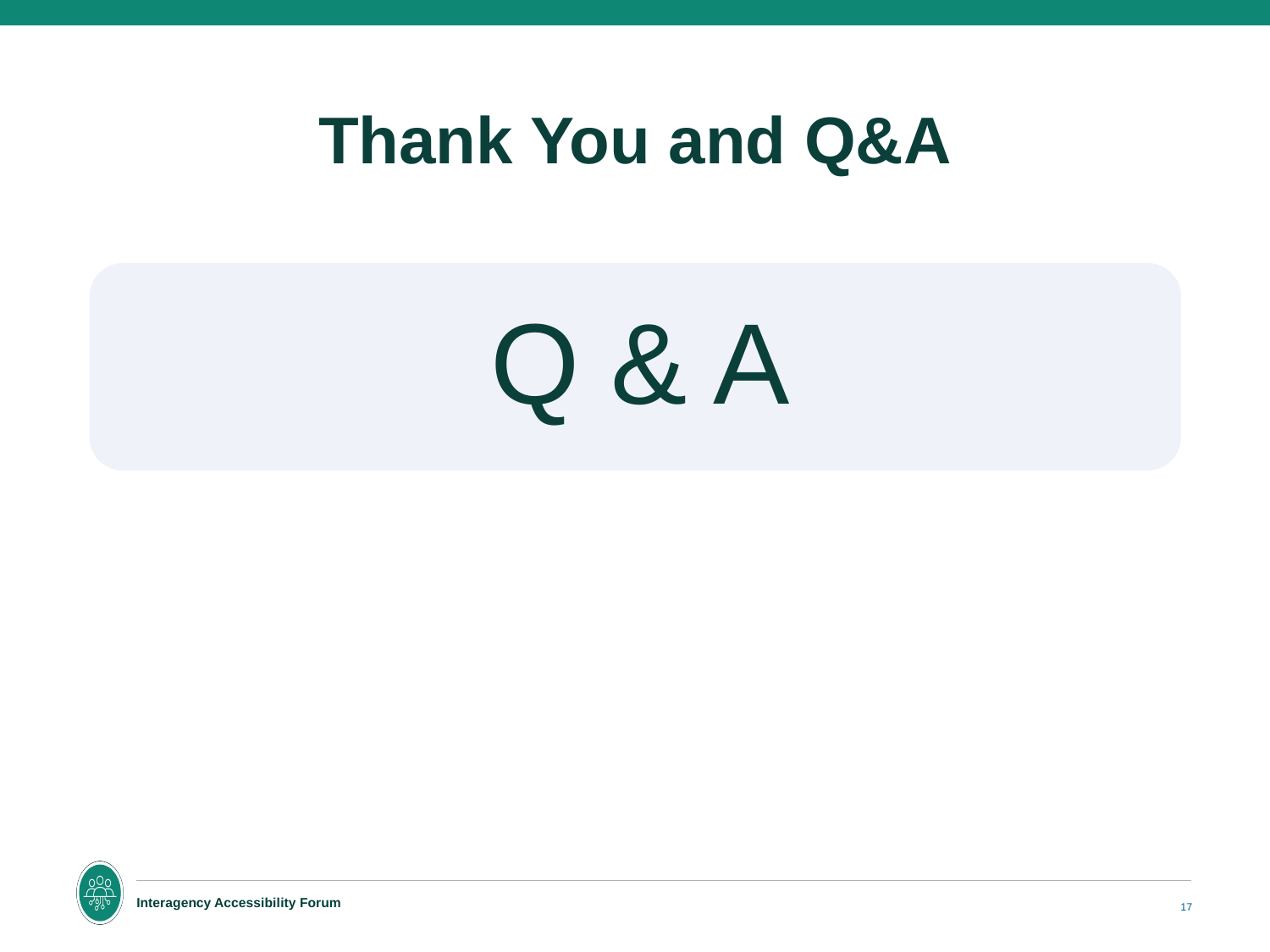

# Thank You and Q&A
Q & A
17